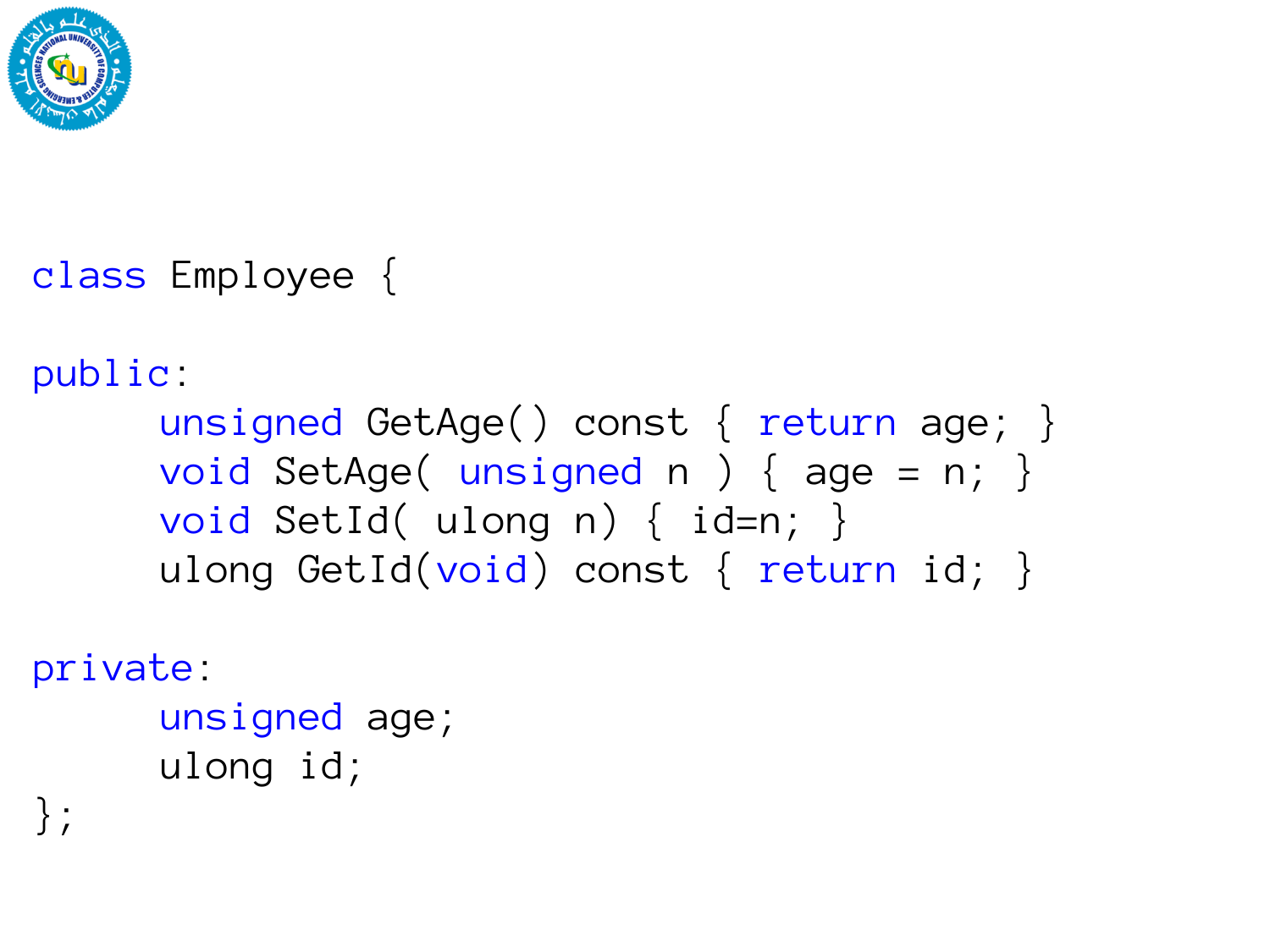

class Employee {

public:
	unsigned GetAge() const { return age; }
	void SetAge( unsigned n ) { age = n; }
	void SetId( ulong n) { id=n; }
	ulong GetId(void) const { return id; }

private:
	unsigned age;
	ulong id;
};